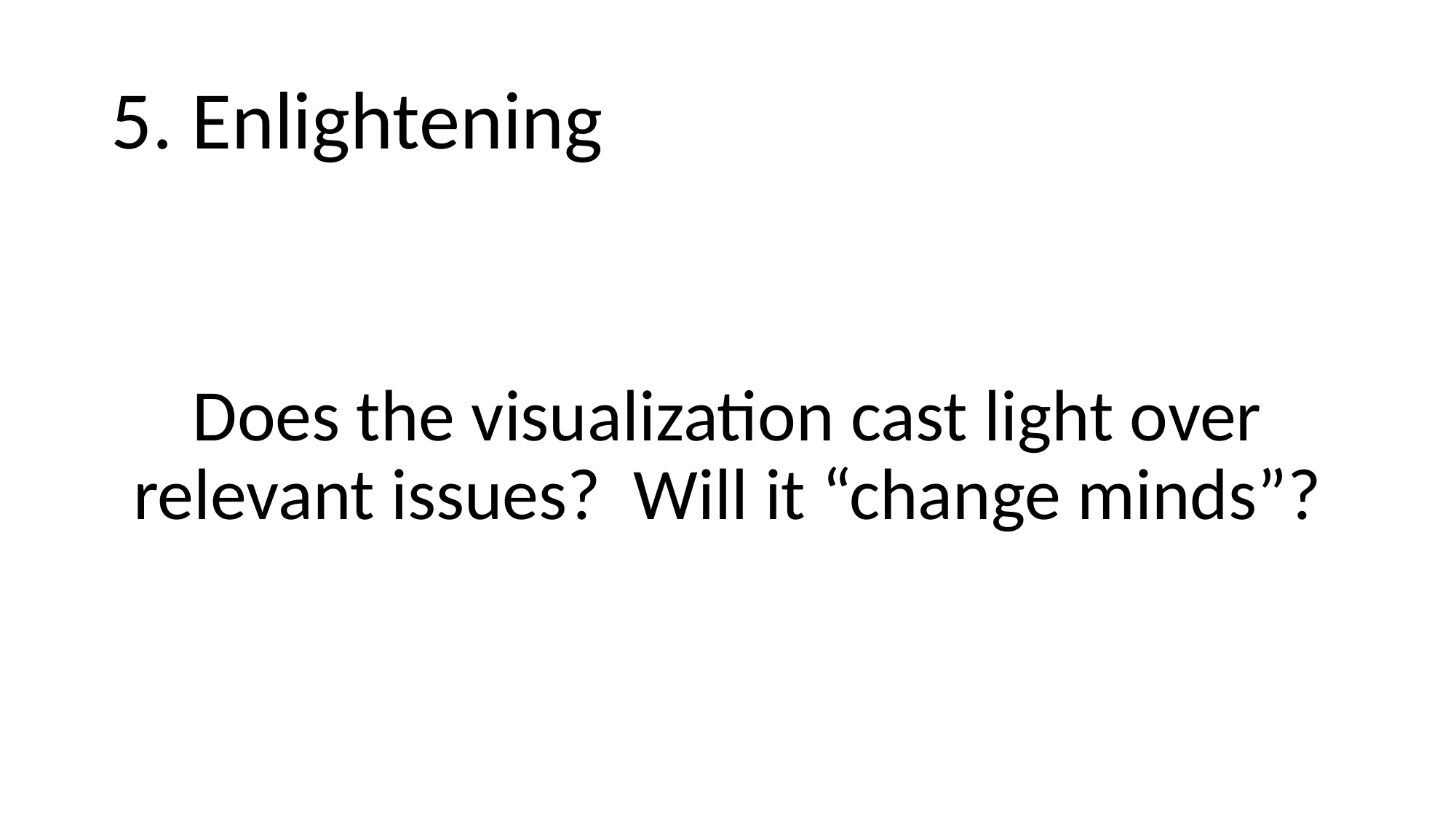

# 5. Enlightening

Does the visualization cast light over relevant issues?  Will it “change minds”?